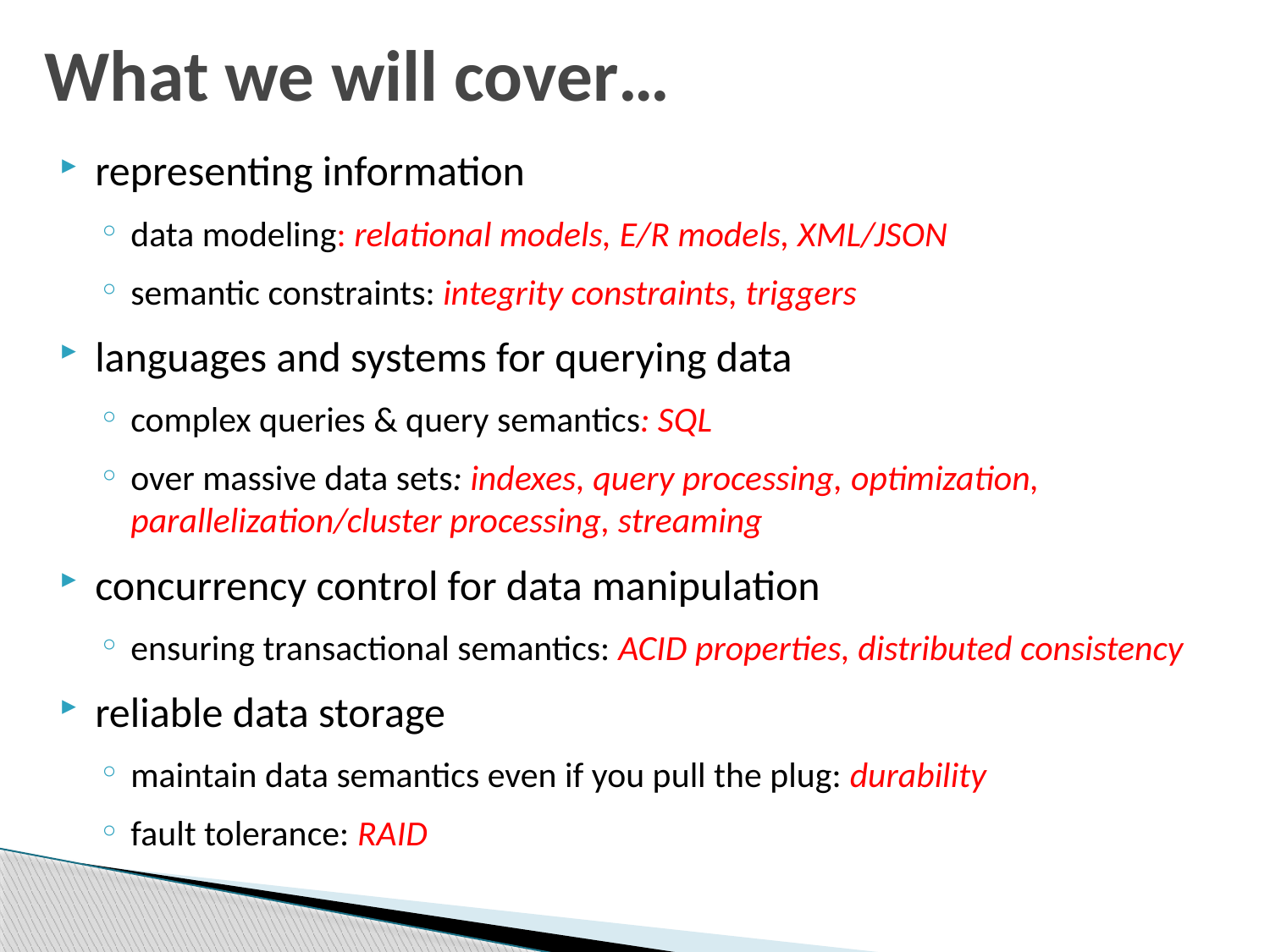

# What we will cover…
representing information
data modeling: relational models, E/R models, XML/JSON
semantic constraints: integrity constraints, triggers
languages and systems for querying data
complex queries & query semantics: SQL
over massive data sets: indexes, query processing, optimization, parallelization/cluster processing, streaming
concurrency control for data manipulation
ensuring transactional semantics: ACID properties, distributed consistency
reliable data storage
maintain data semantics even if you pull the plug: durability
fault tolerance: RAID